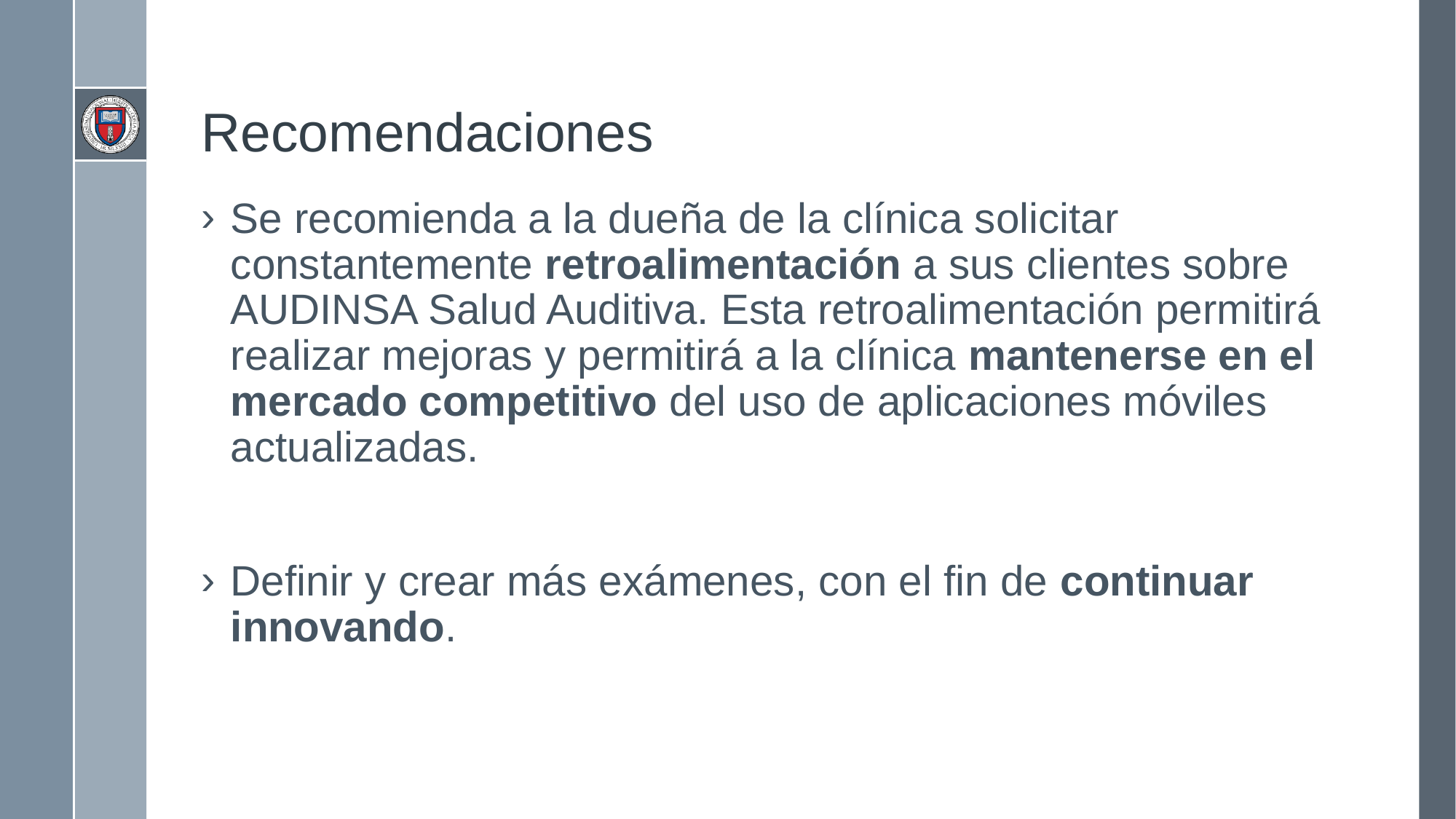

# Recomendaciones
Se recomienda a la dueña de la clínica solicitar constantemente retroalimentación a sus clientes sobre AUDINSA Salud Auditiva. Esta retroalimentación permitirá realizar mejoras y permitirá a la clínica mantenerse en el mercado competitivo del uso de aplicaciones móviles actualizadas.

Definir y crear más exámenes, con el fin de continuar innovando.